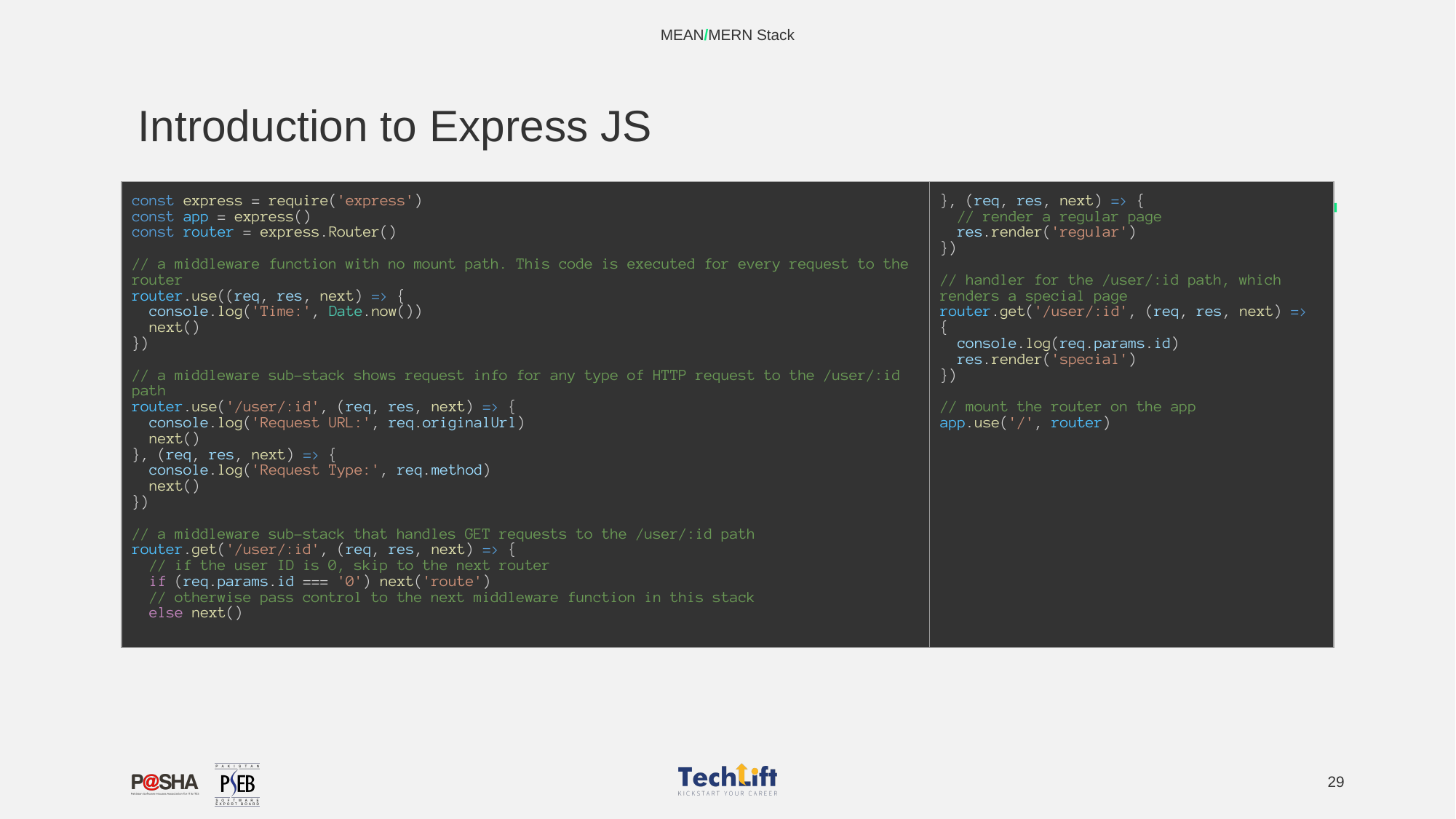

MEAN/MERN Stack
# Introduction to Express JS
| const express = require('express') const app = express() const router = express.Router() // a middleware function with no mount path. This code is executed for every request to the router router.use((req, res, next) => {   console.log('Time:', Date.now())   next() }) // a middleware sub-stack shows request info for any type of HTTP request to the /user/:id path router.use('/user/:id', (req, res, next) => {   console.log('Request URL:', req.originalUrl)   next() }, (req, res, next) => {   console.log('Request Type:', req.method)   next() }) // a middleware sub-stack that handles GET requests to the /user/:id path router.get('/user/:id', (req, res, next) => {   // if the user ID is 0, skip to the next router   if (req.params.id === '0') next('route')   // otherwise pass control to the next middleware function in this stack   else next() |  | }, (req, res, next) => {   // render a regular page   res.render('regular') }) // handler for the /user/:id path, which renders a special page router.get('/user/:id', (req, res, next) => {   console.log(req.params.id)   res.render('special') }) // mount the router on the app app.use('/', router) |
| --- | --- | --- |
29